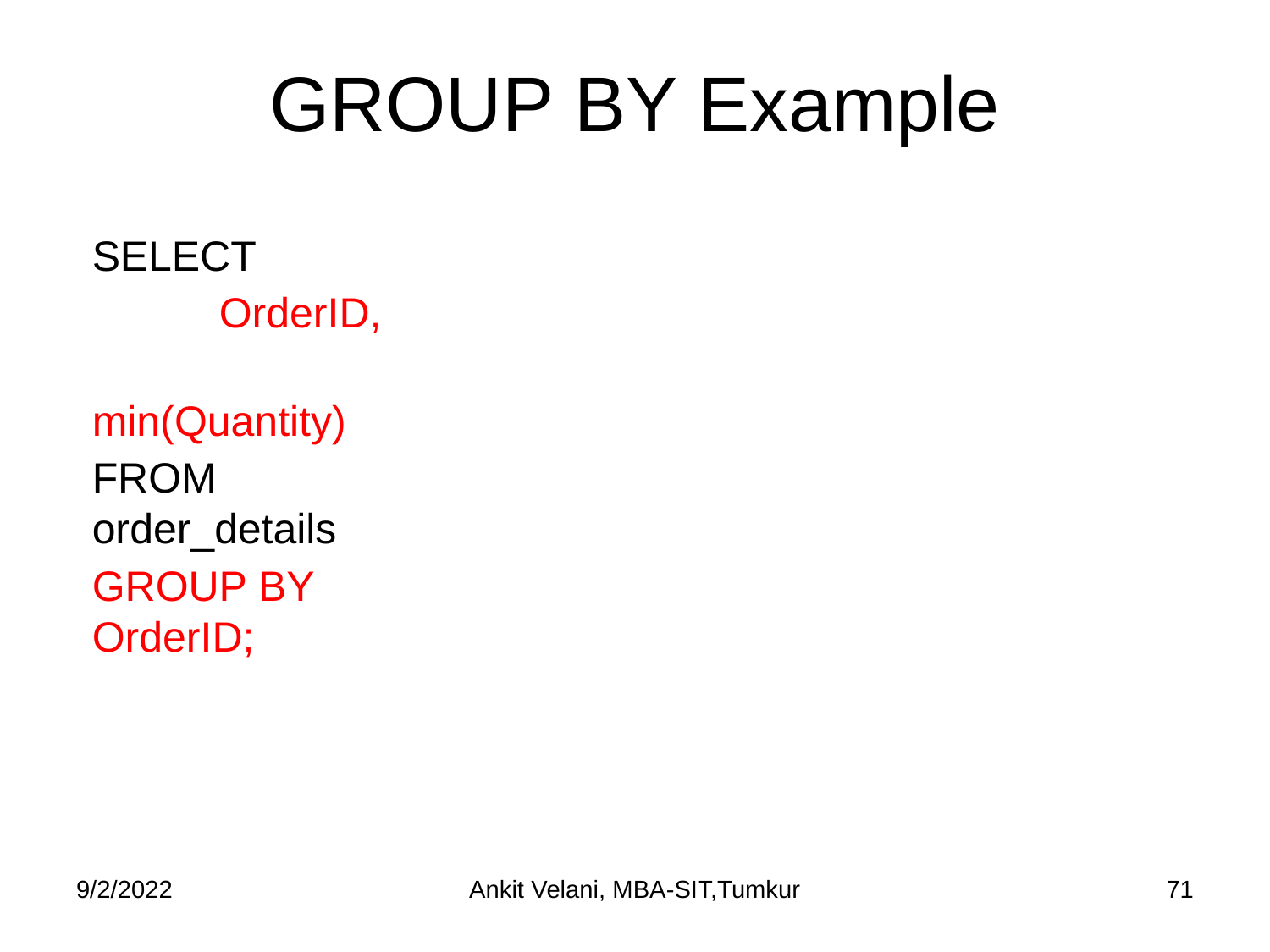

# GROUP BY Example
SELECT
	OrderID,
    	min(Quantity)
FROM order_details
GROUP BY OrderID;
9/2/2022
Ankit Velani, MBA-SIT,Tumkur
71